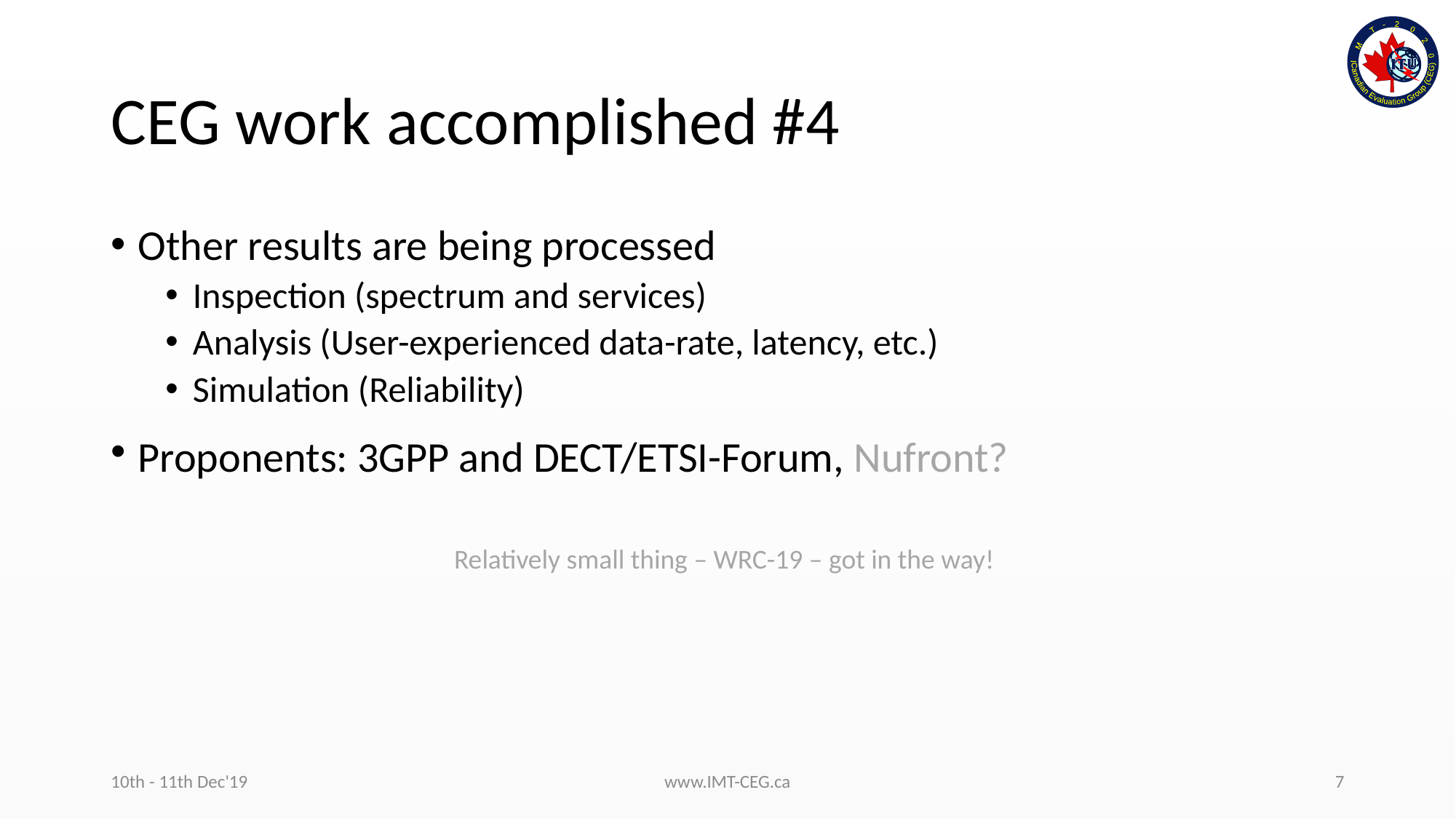

# CEG work accomplished #4
Other results are being processed
Inspection (spectrum and services)
Analysis (User-experienced data-rate, latency, etc.)
Simulation (Reliability)
Proponents: 3GPP and DECT/ETSI-Forum, Nufront?
Relatively small thing – WRC-19 – got in the way!
10th - 11th Dec'19
www.IMT-CEG.ca
7